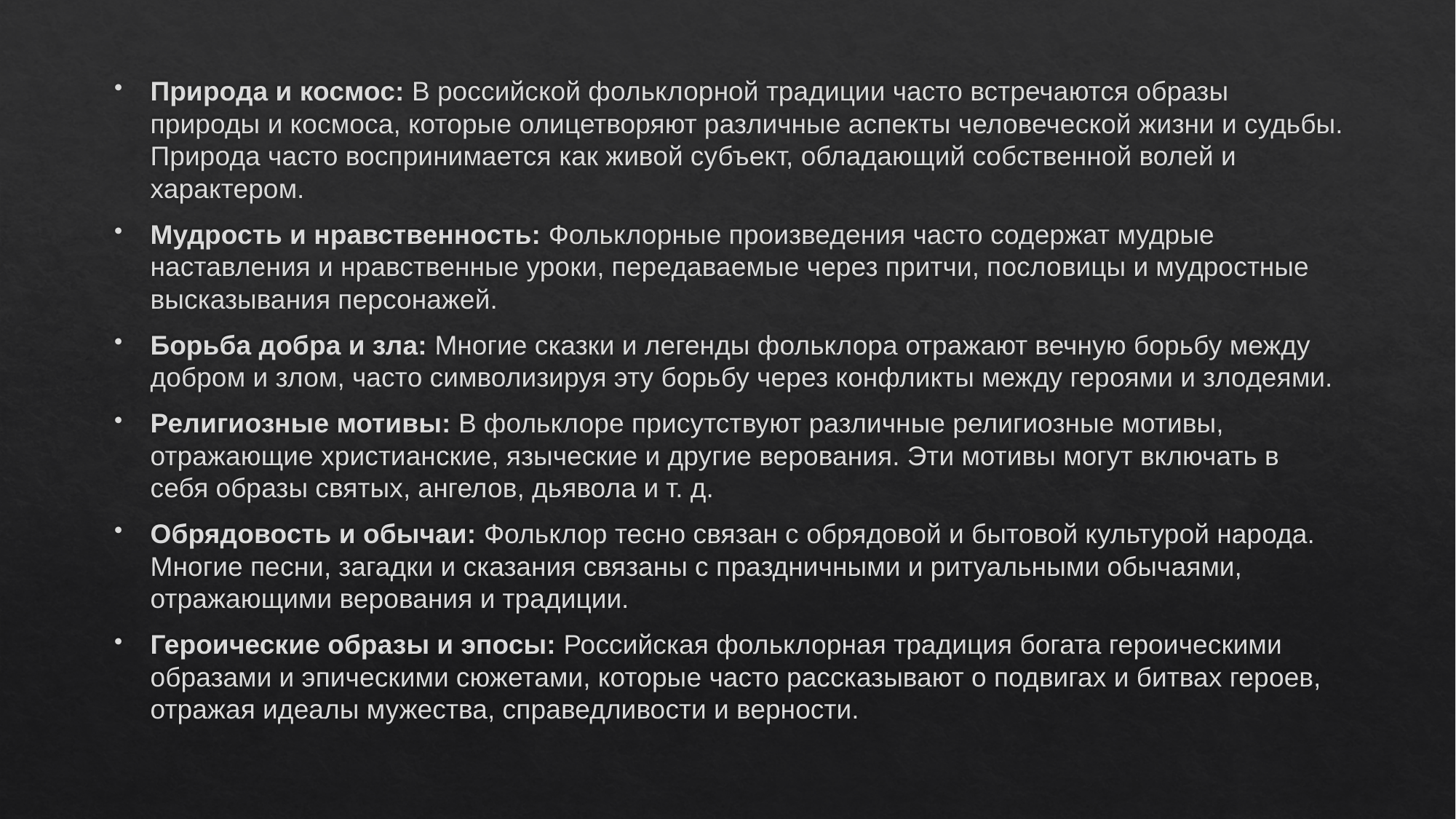

Природа и космос: В российской фольклорной традиции часто встречаются образы природы и космоса, которые олицетворяют различные аспекты человеческой жизни и судьбы. Природа часто воспринимается как живой субъект, обладающий собственной волей и характером.
Мудрость и нравственность: Фольклорные произведения часто содержат мудрые наставления и нравственные уроки, передаваемые через притчи, пословицы и мудростные высказывания персонажей.
Борьба добра и зла: Многие сказки и легенды фольклора отражают вечную борьбу между добром и злом, часто символизируя эту борьбу через конфликты между героями и злодеями.
Религиозные мотивы: В фольклоре присутствуют различные религиозные мотивы, отражающие христианские, языческие и другие верования. Эти мотивы могут включать в себя образы святых, ангелов, дьявола и т. д.
Обрядовость и обычаи: Фольклор тесно связан с обрядовой и бытовой культурой народа. Многие песни, загадки и сказания связаны с праздничными и ритуальными обычаями, отражающими верования и традиции.
Героические образы и эпосы: Российская фольклорная традиция богата героическими образами и эпическими сюжетами, которые часто рассказывают о подвигах и битвах героев, отражая идеалы мужества, справедливости и верности.